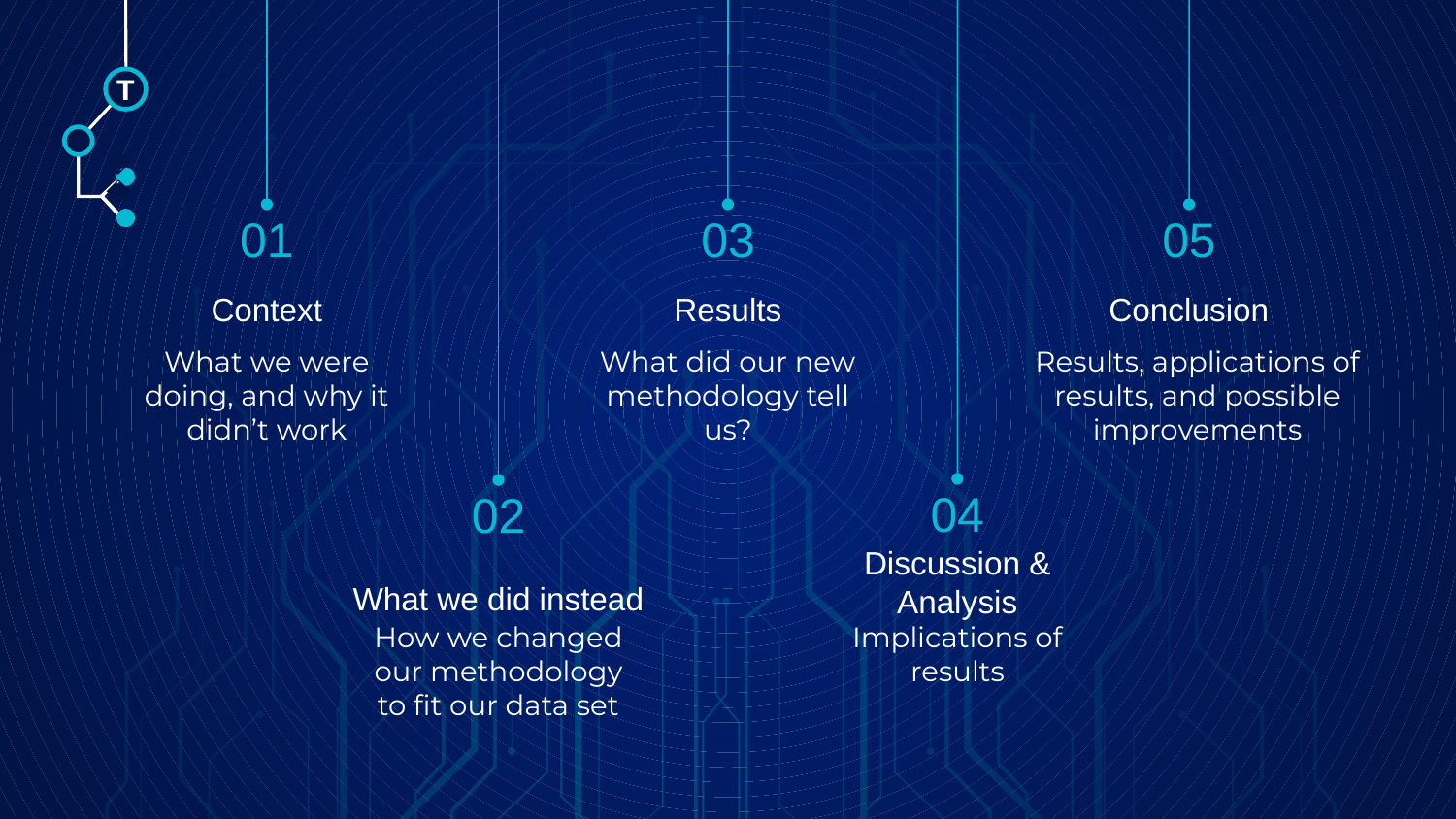

T

🠺

01
03
05
🠺
# Context
Results
Conclusion
What we were doing, and why it didn’t work
What did our new methodology tell us?

Results, applications of results, and possible improvements

04
02
What we did instead
Discussion & Analysis
How we changed our methodology to fit our data set

Implications of results